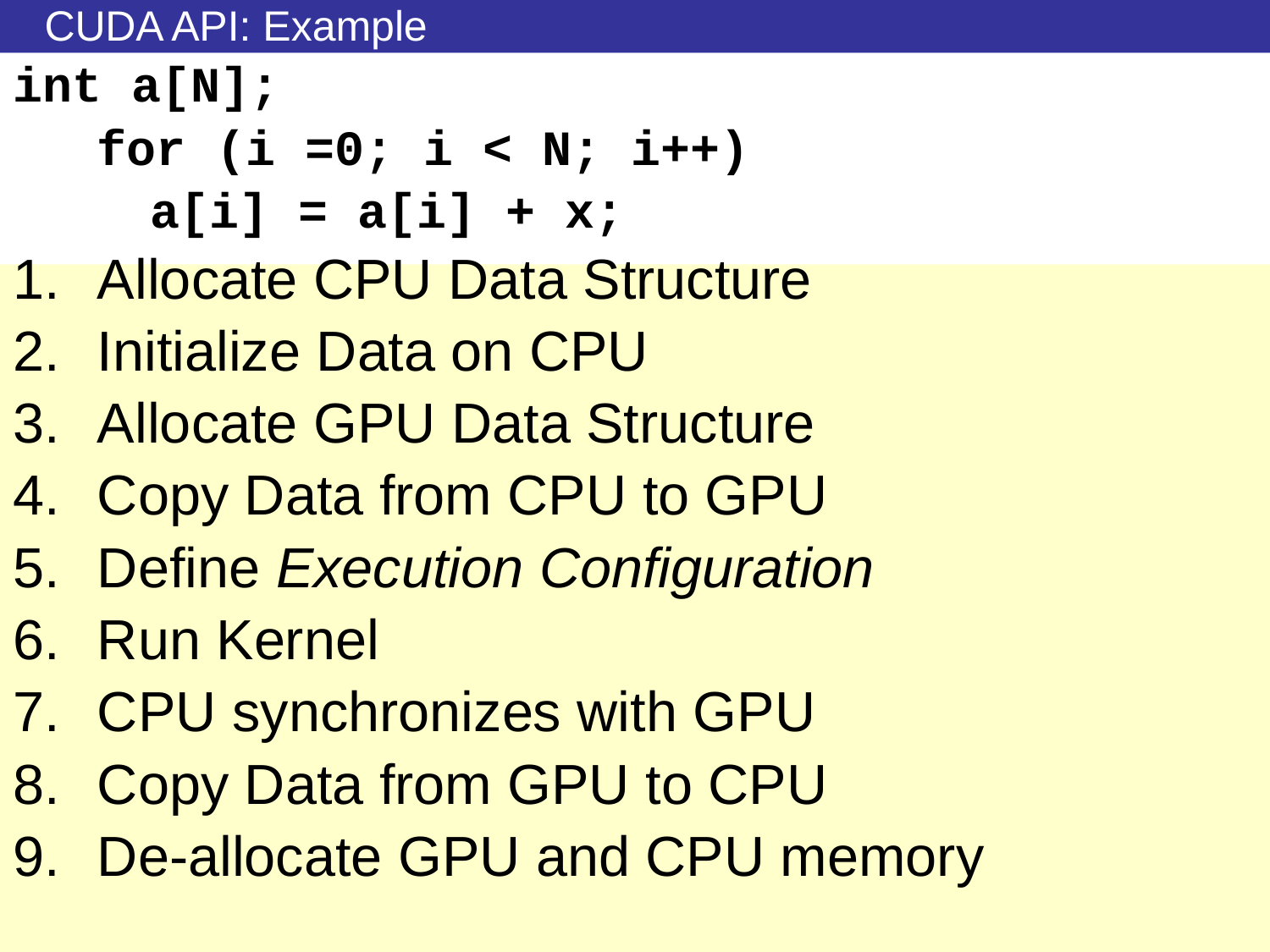

# CUDA API: Example
int a[N];
	for (i =0; i < N; i++)
	a[i] = a[i] + x;
Allocate CPU Data Structure
Initialize Data on CPU
Allocate GPU Data Structure
Copy Data from CPU to GPU
Define Execution Configuration
Run Kernel
CPU synchronizes with GPU
Copy Data from GPU to CPU
De-allocate GPU and CPU memory